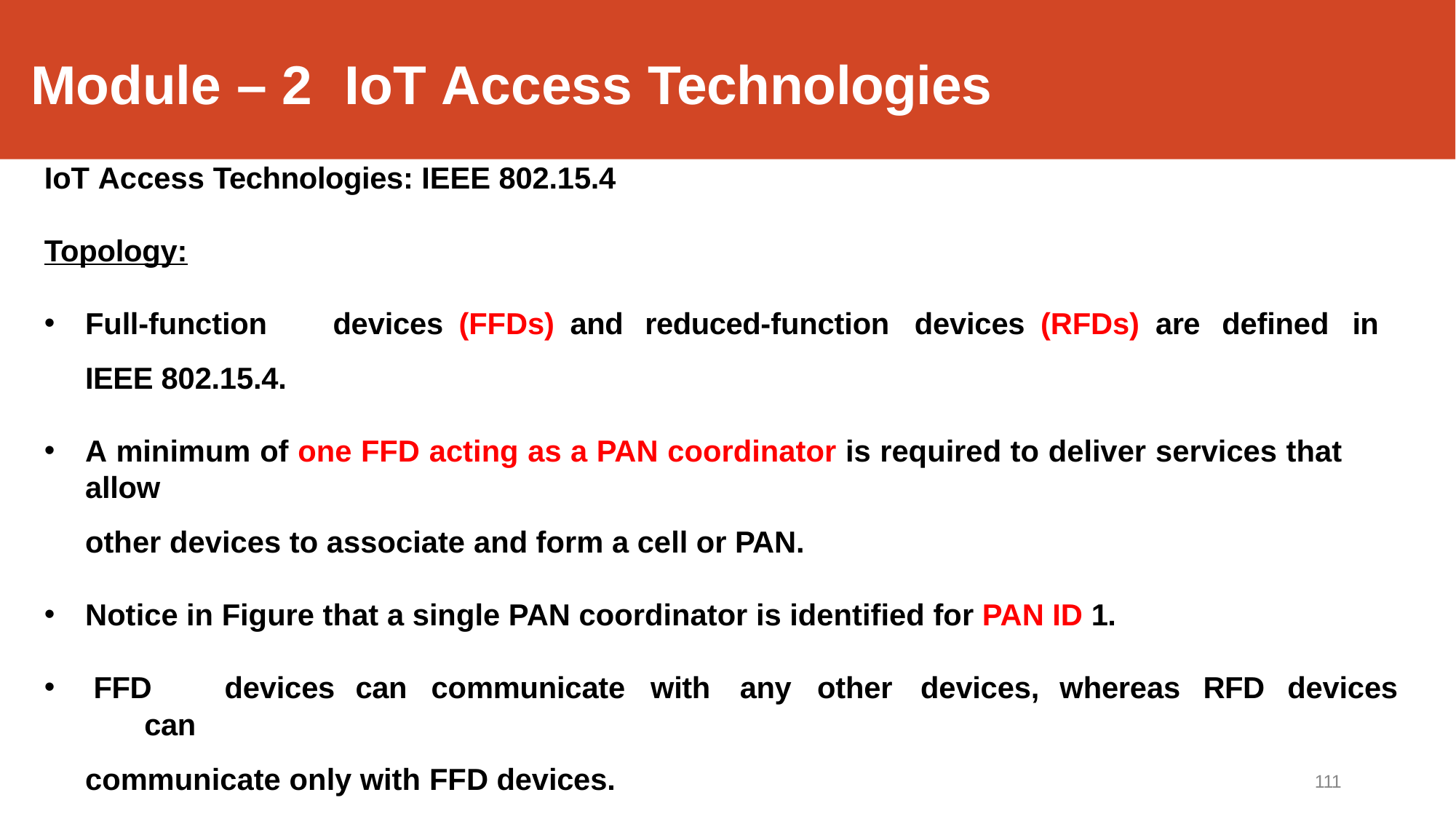

# Module – 2	IoT Access Technologies
IoT Access Technologies: IEEE 802.15.4
Topology:
Full-function	devices	(FFDs)	and	reduced-function	devices	(RFDs)	are	defined	in	IEEE 802.15.4.
A minimum of one FFD acting as a PAN coordinator is required to deliver services that allow
other devices to associate and form a cell or PAN.
Notice in Figure that a single PAN coordinator is identified for PAN ID 1.
FFD	devices	can	communicate	with	any	other	devices,	whereas	RFD	devices	can
communicate only with FFD devices.
111